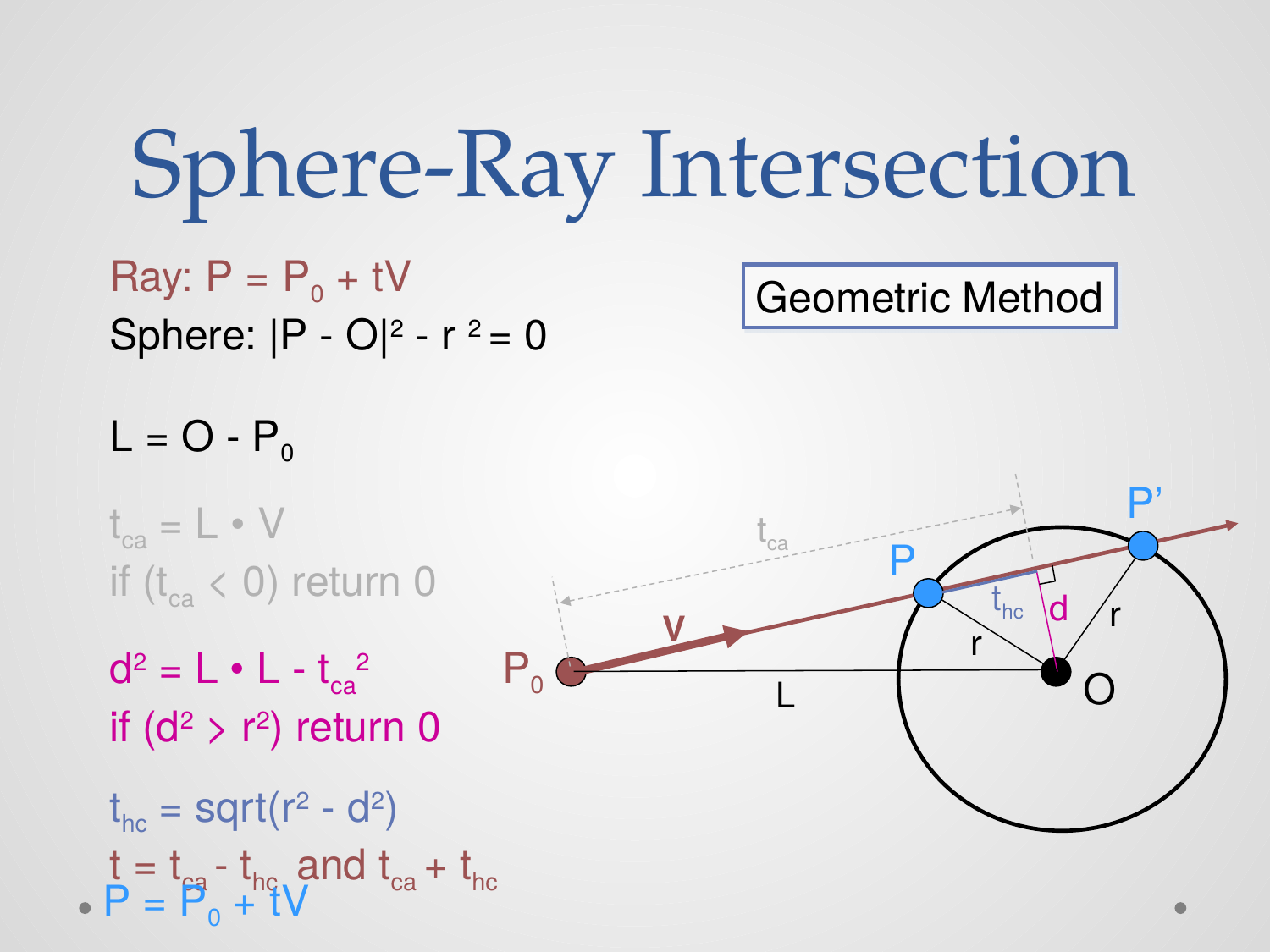

# Sphere-Ray Intersection
Ray: P = P0 + tV
Sphere: |P - O|2 - r 2 = 0

L = O - P0
tca = L • V
if (tca < 0) return 0
d2 = L • L - tca2
if (d2 > r2) return 0
thc = sqrt(r2 - d2)
t = tca - thc  and tca + thc
Geometric Method
P’

tca

P

thc

d
r

V
r

P0
O

L

P = P0 + tV